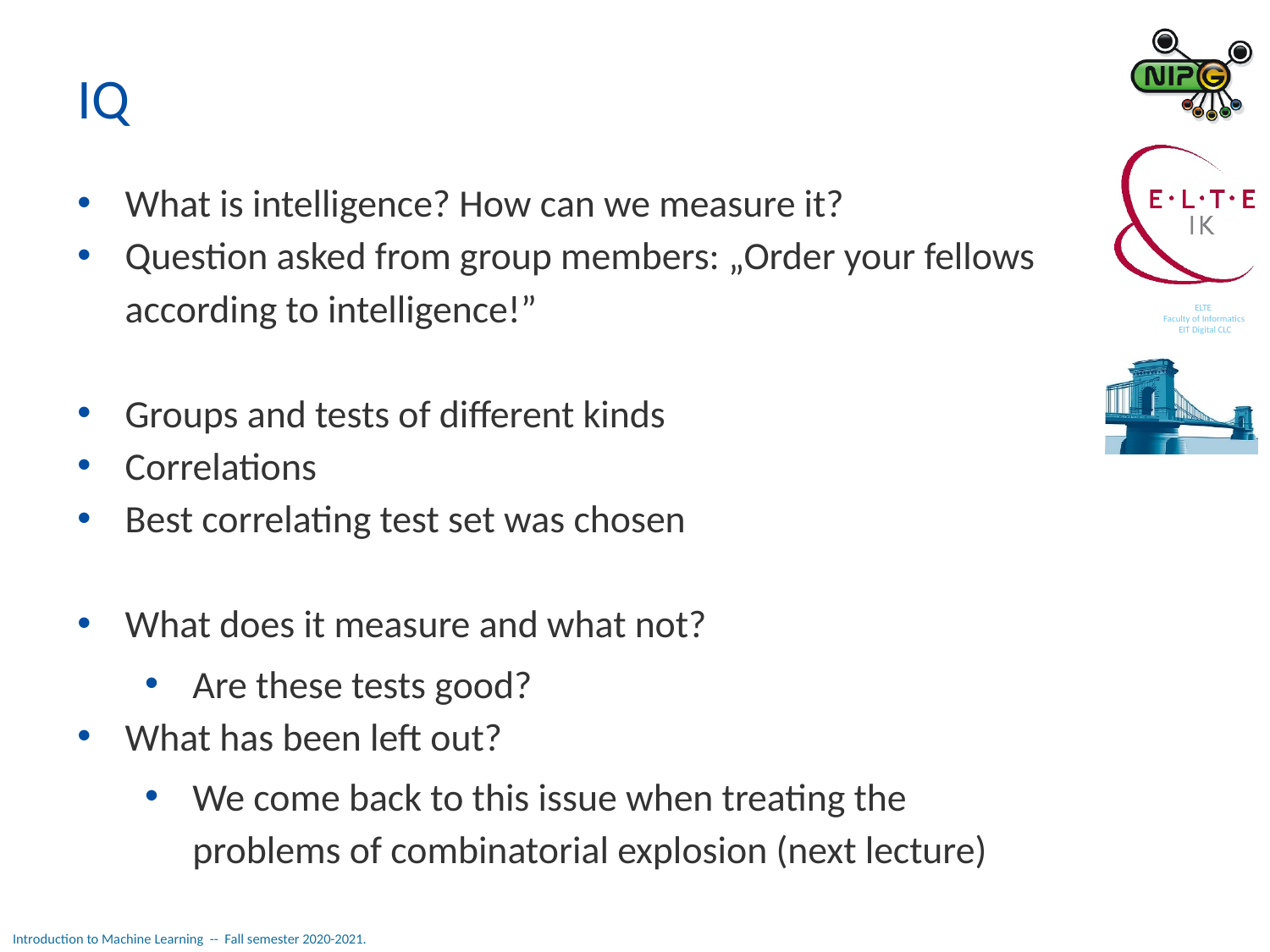

IQ
What is intelligence? How can we measure it?
Question asked from group members: „Order your fellows according to intelligence!”

Groups and tests of different kinds
Correlations
Best correlating test set was chosen

What does it measure and what not?
Are these tests good?
What has been left out?
We come back to this issue when treating the problems of combinatorial explosion (next lecture)